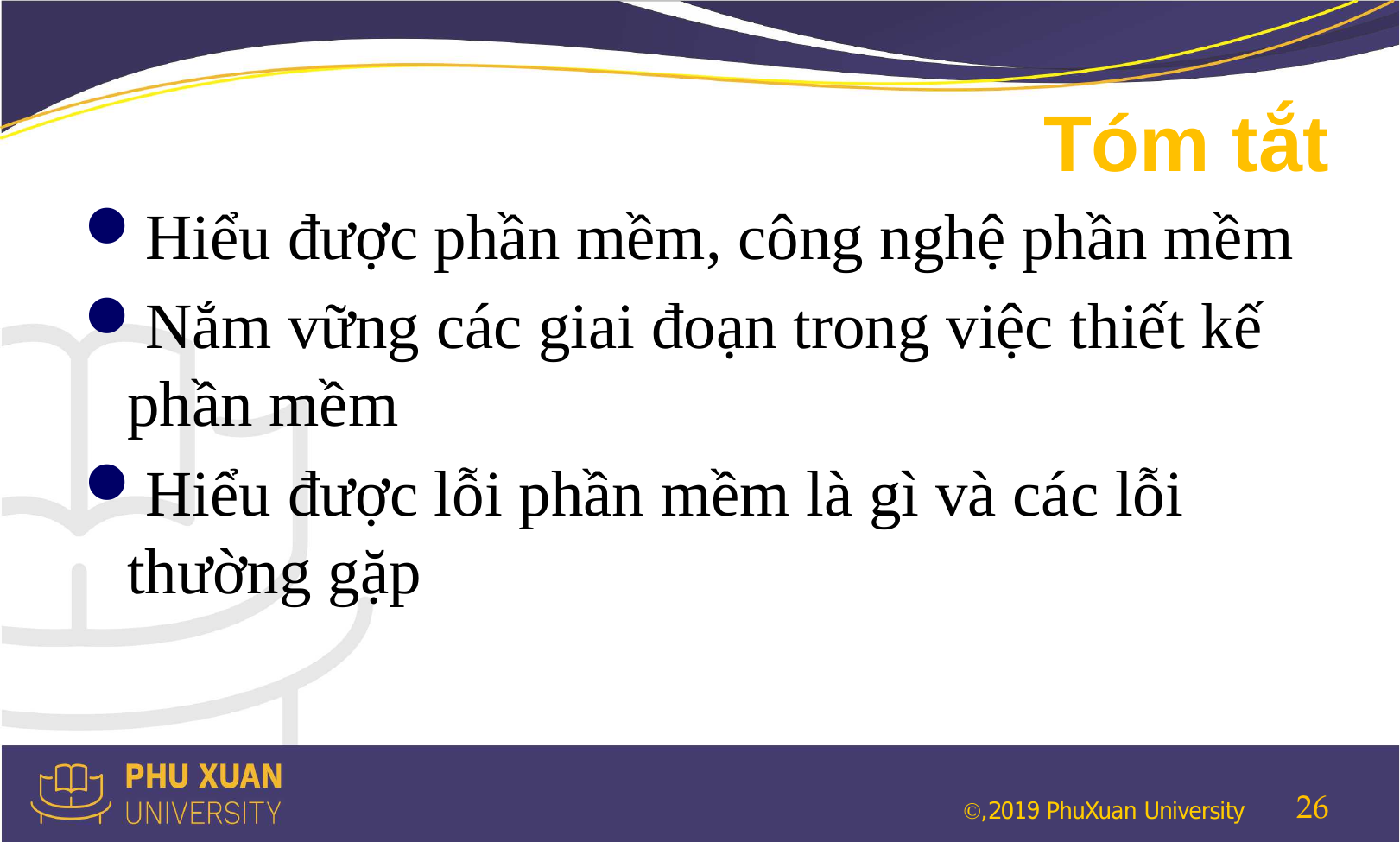

# Tóm tắt
Hiểu được phần mềm, công nghệ phần mềm
Nắm vững các giai đoạn trong việc thiết kế phần mềm
Hiểu được lỗi phần mềm là gì và các lỗi thường gặp

26